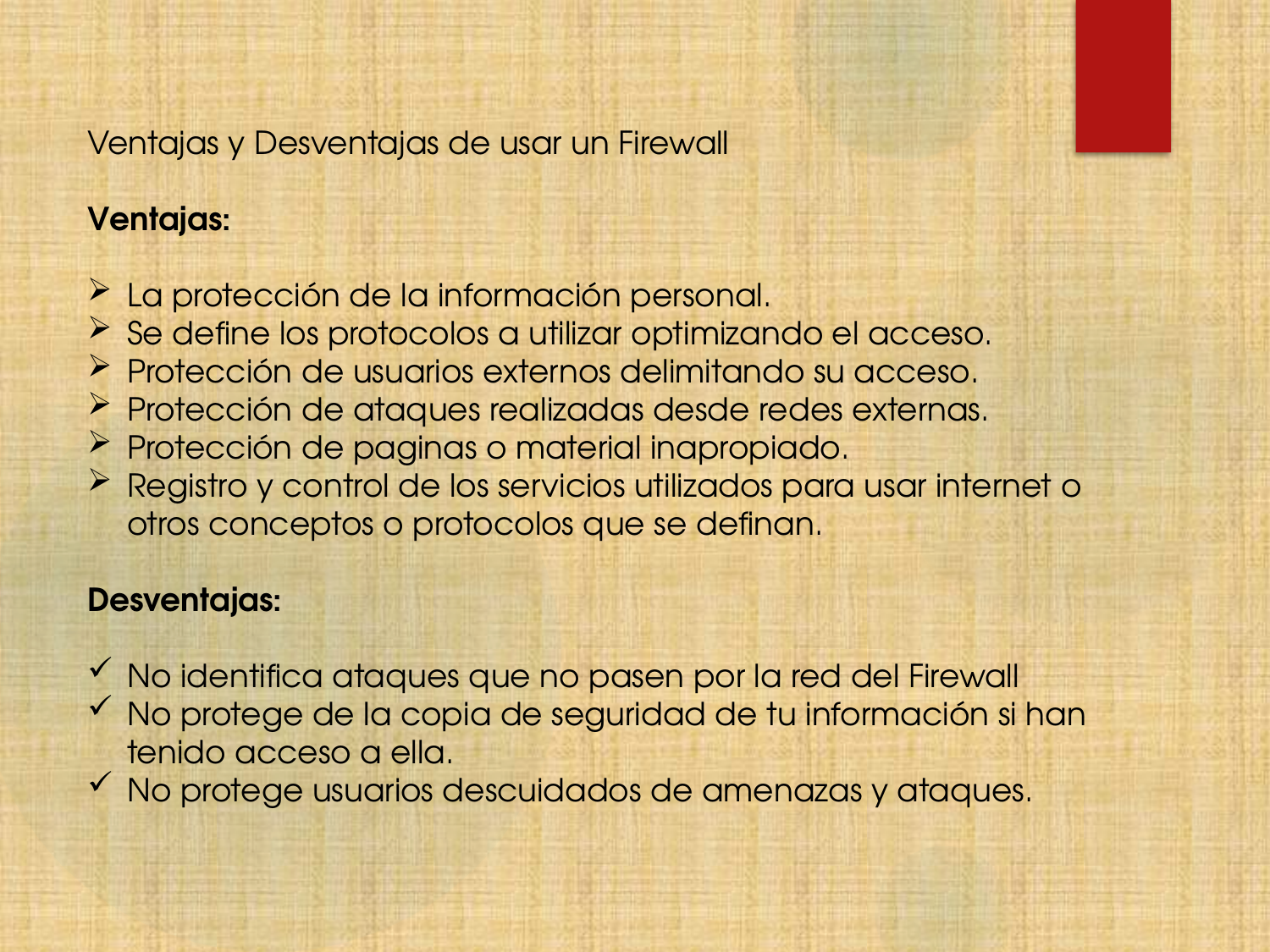

Ventajas y Desventajas de usar un Firewall

Ventajas:

La protección de la información personal.
Se define los protocolos a utilizar optimizando el acceso.
Protección de usuarios externos delimitando su acceso.
Protección de ataques realizadas desde redes externas.
Protección de paginas o material inapropiado.
Registro y control de los servicios utilizados para usar internet o otros conceptos o protocolos que se definan.

Desventajas:

No identifica ataques que no pasen por la red del Firewall
No protege de la copia de seguridad de tu información si han tenido acceso a ella.
No protege usuarios descuidados de amenazas y ataques.